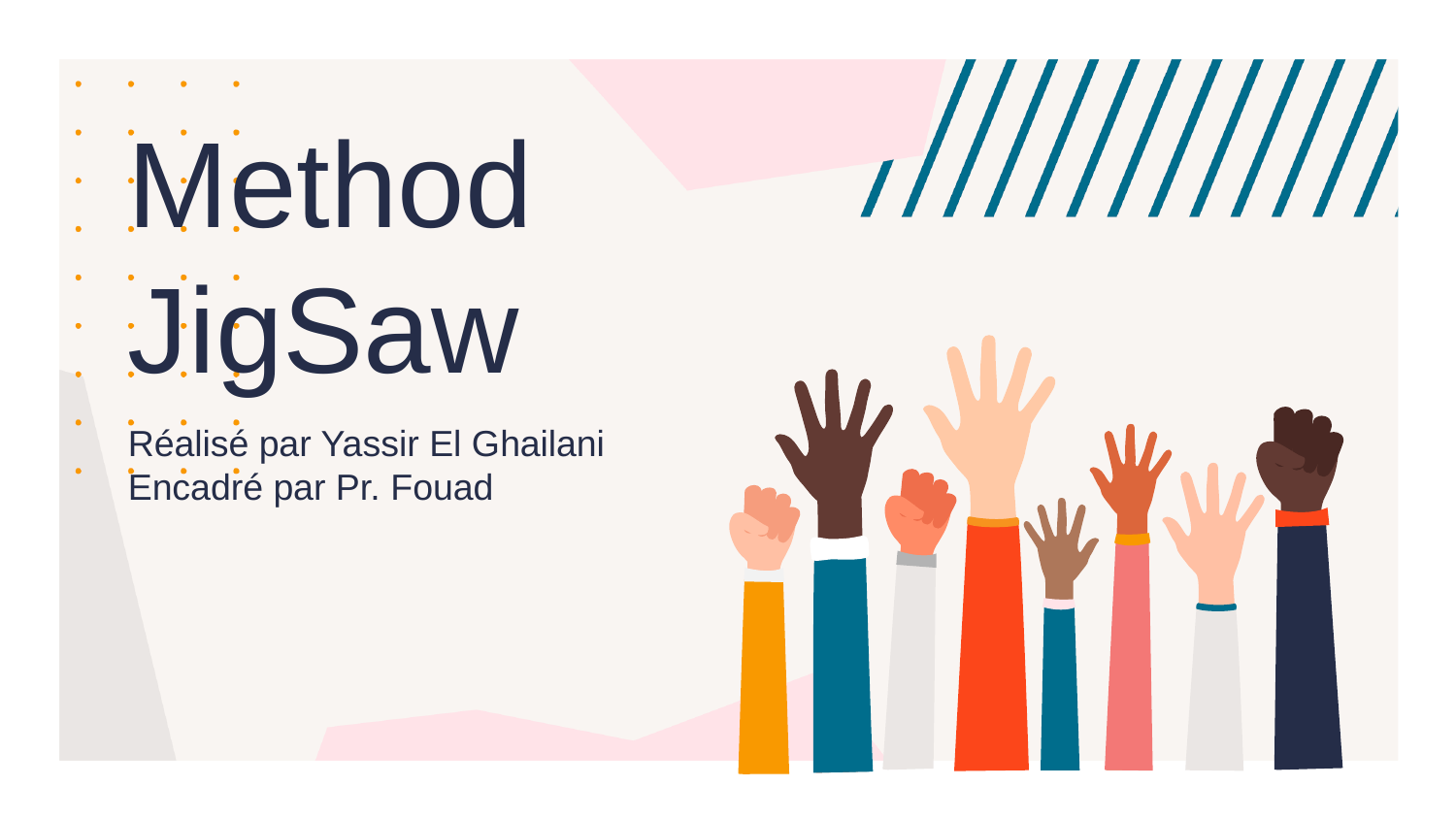

# Method JigSaw

Réalisé par Yassir El Ghailani
Encadré par Pr. Fouad